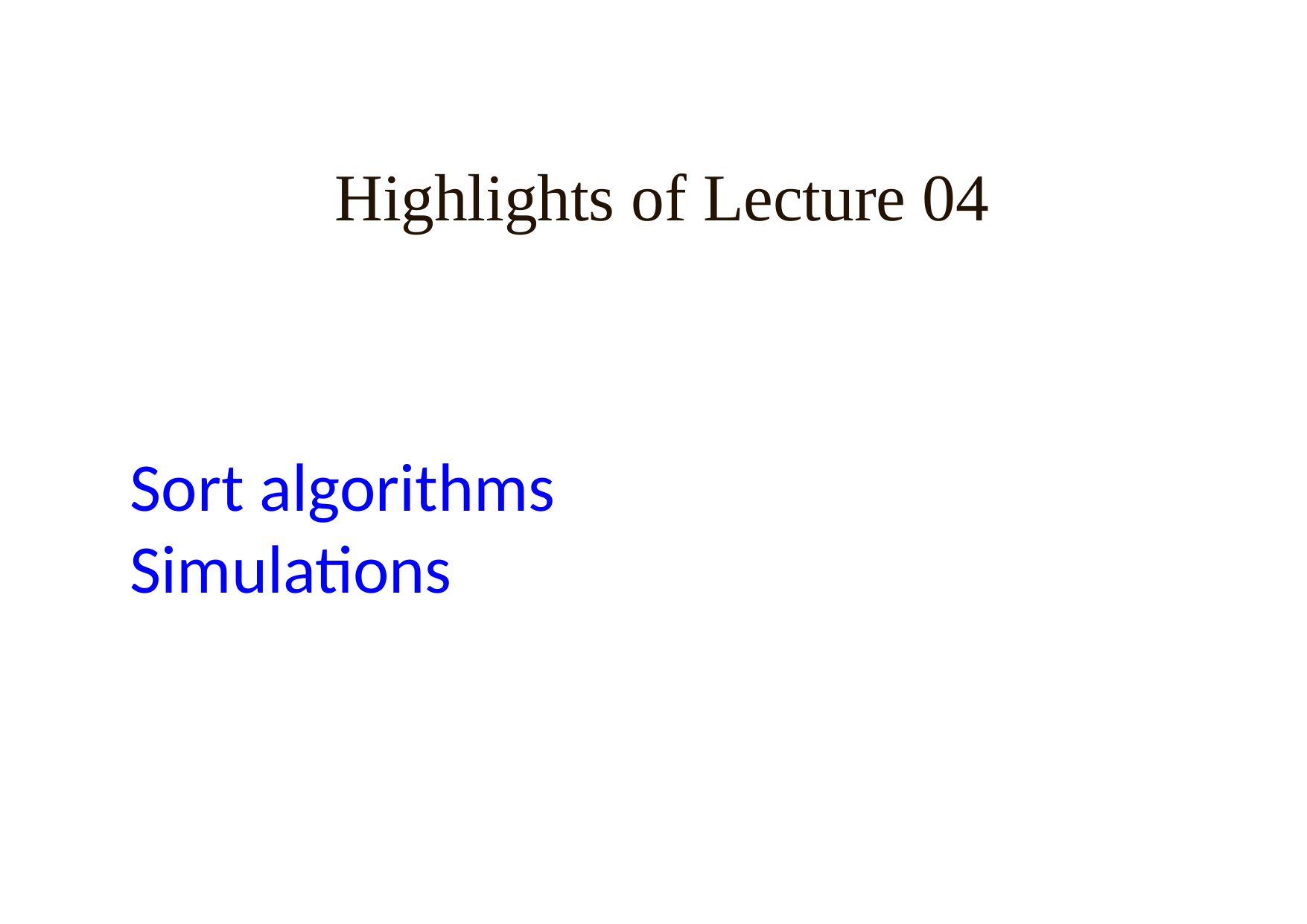

# Highlights of Lecture 04

 Sort algorithms
 Simulations